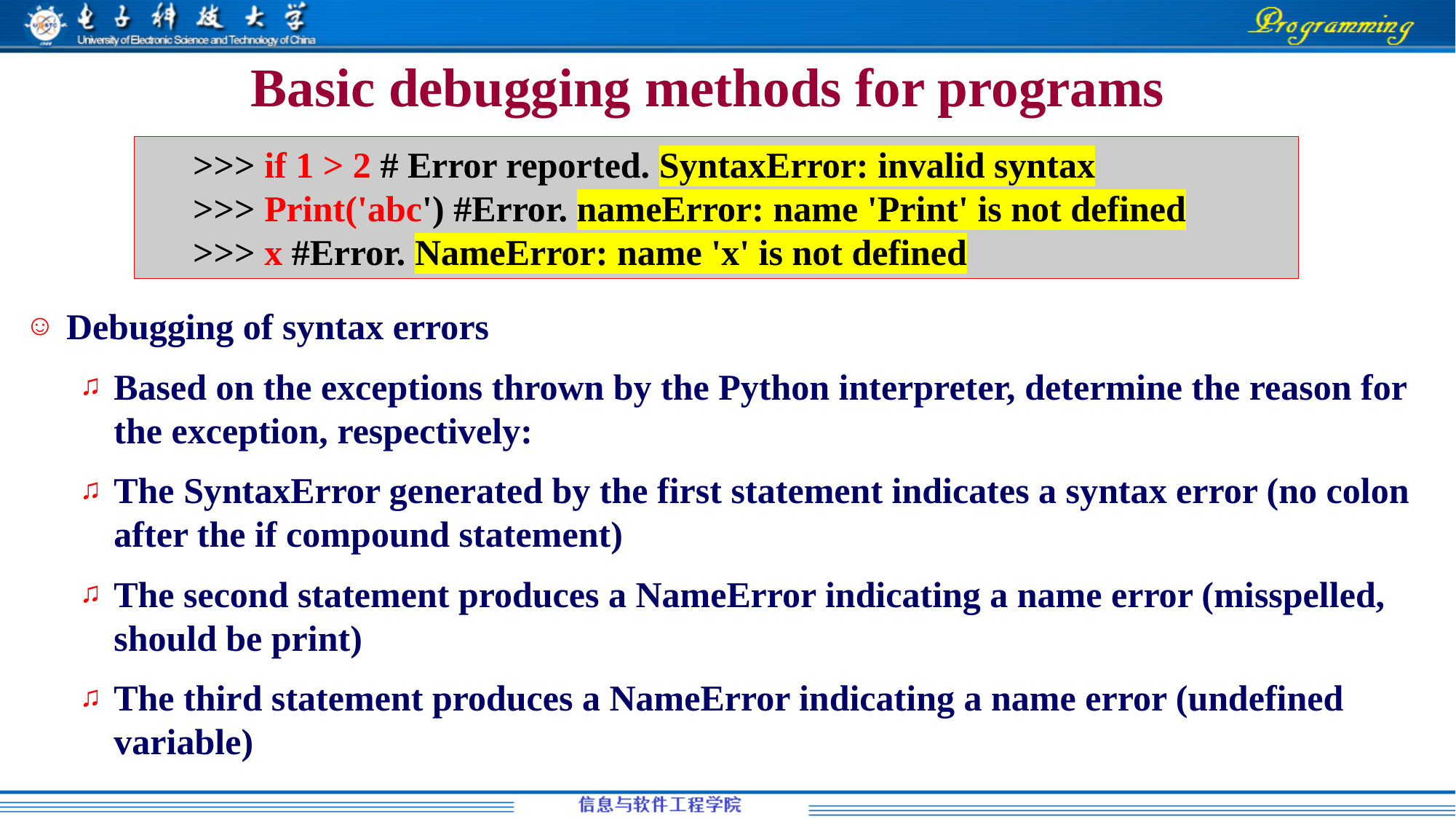

# Basic debugging methods for programs
>>> if 1 > 2 # Error reported. SyntaxError: invalid syntax
>>> Print('abc') #Error. nameError: name 'Print' is not defined
>>> x #Error. NameError: name 'x' is not defined
Debugging of syntax errors
Based on the exceptions thrown by the Python interpreter, determine the reason for the exception, respectively:
The SyntaxError generated by the first statement indicates a syntax error (no colon after the if compound statement)
The second statement produces a NameError indicating a name error (misspelled, should be print)
The third statement produces a NameError indicating a name error (undefined variable)